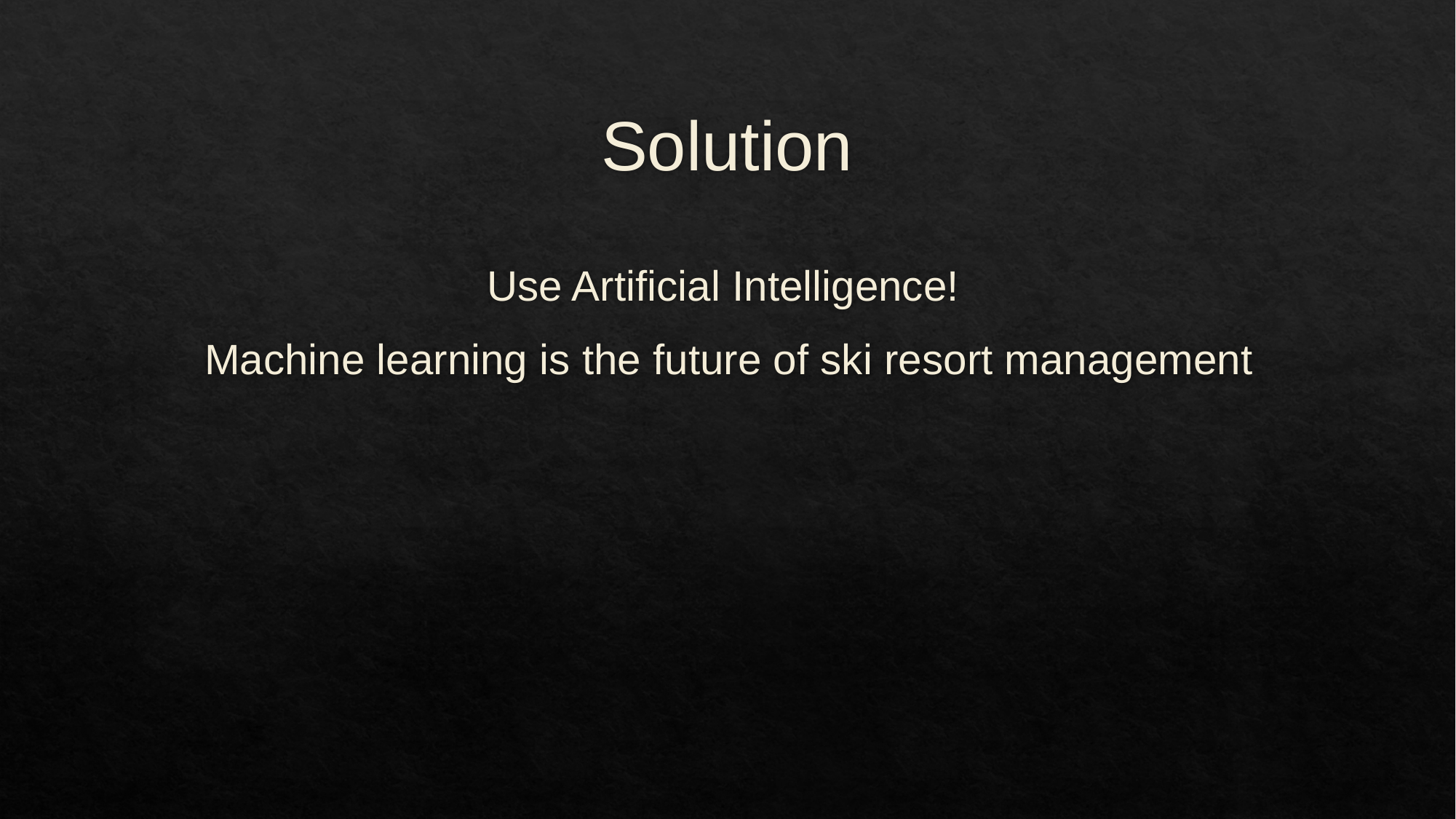

# Solution
Use Artificial Intelligence!
Machine learning is the future of ski resort management